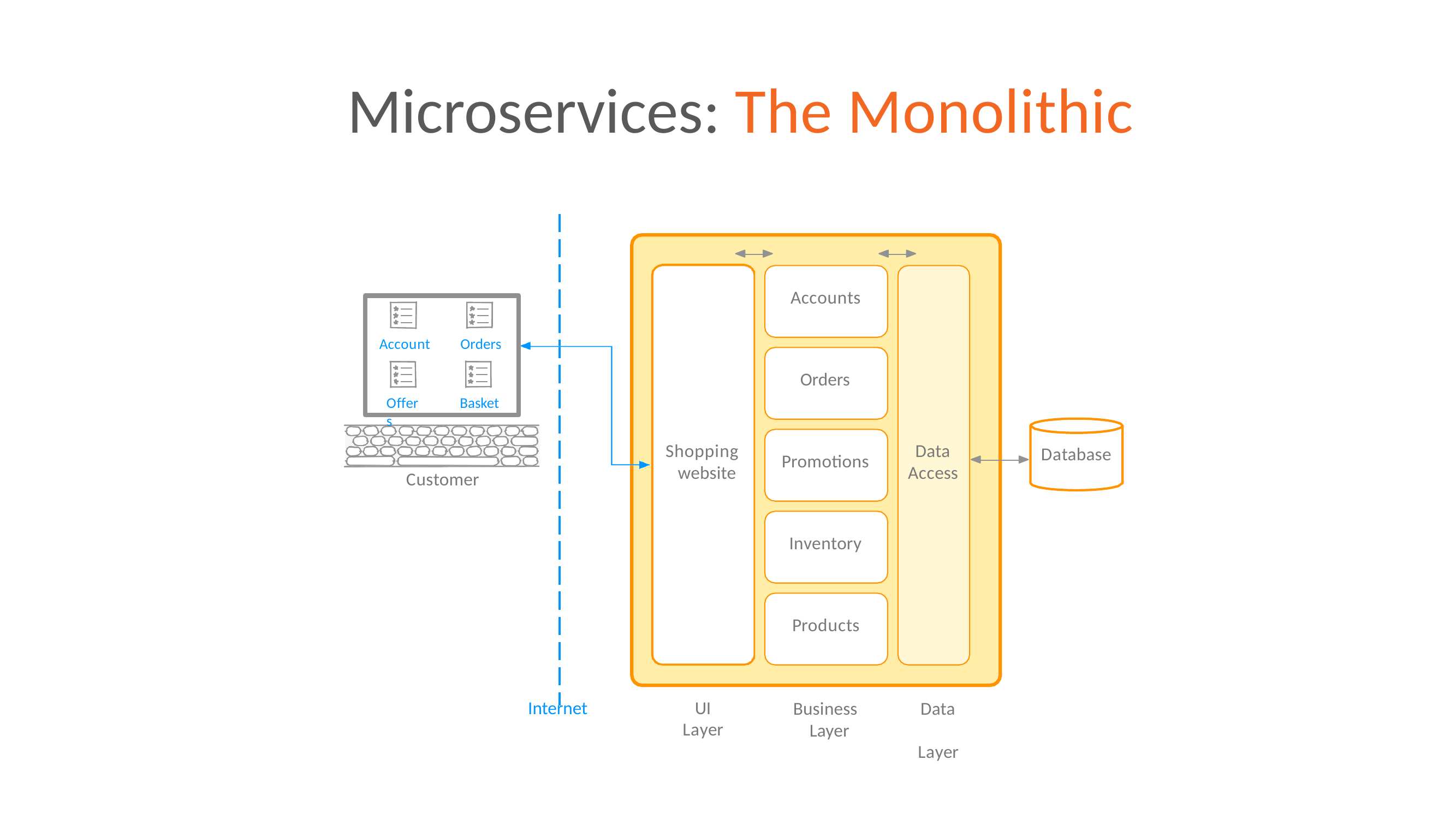

# Microservices: The Monolithic

Accounts

Account
Orders

Orders

Offers
Basket

Shopping  website
Data  Access
Database
Promotions

Customer

Inventory

Products
Internet
UI
Layer
Business  Layer
Data  Layer